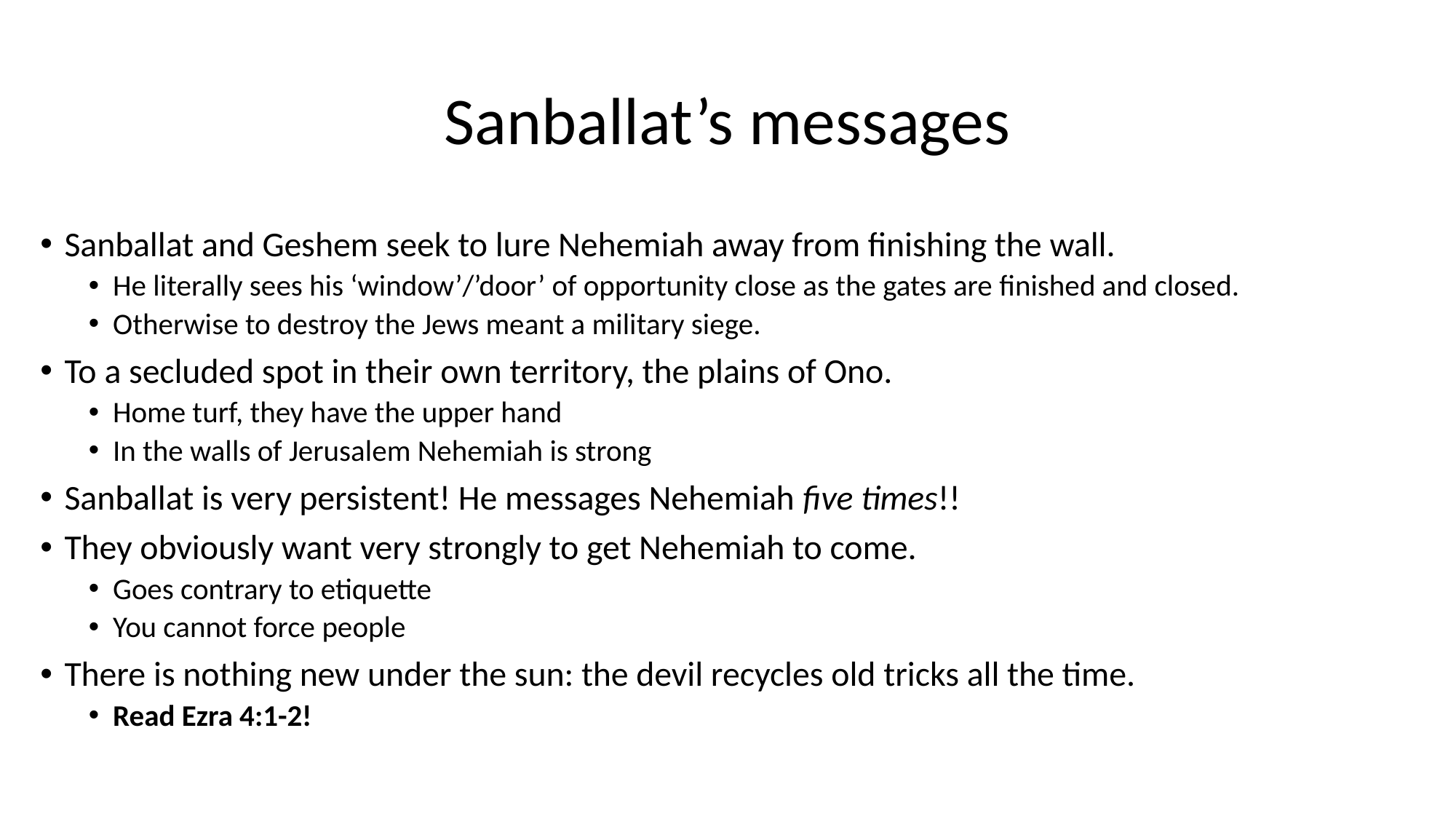

# Sanballat’s messages
Sanballat and Geshem seek to lure Nehemiah away from finishing the wall.
He literally sees his ‘window’/’door’ of opportunity close as the gates are finished and closed.
Otherwise to destroy the Jews meant a military siege.
To a secluded spot in their own territory, the plains of Ono.
Home turf, they have the upper hand
In the walls of Jerusalem Nehemiah is strong
Sanballat is very persistent! He messages Nehemiah five times!!
They obviously want very strongly to get Nehemiah to come.
Goes contrary to etiquette
You cannot force people
There is nothing new under the sun: the devil recycles old tricks all the time.
Read Ezra 4:1-2!